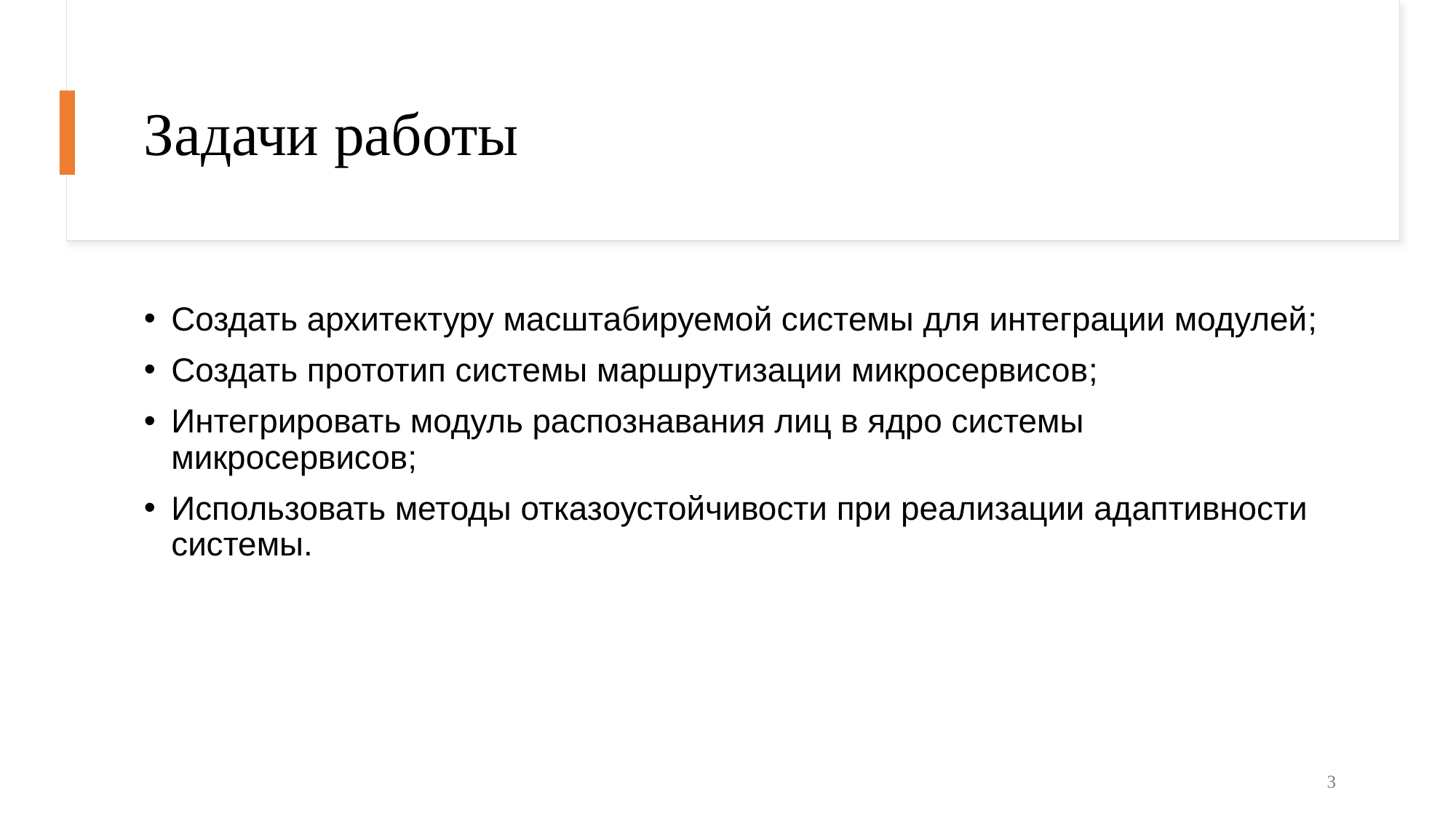

# Задачи работы

Создать архитектуру масштабируемой системы для интеграции модулей;
Создать прототип системы маршрутизации микросервисов;
Интегрировать модуль распознавания лиц в ядро системы микросервисов;
Использовать методы отказоустойчивости при реализации адаптивности системы.
3